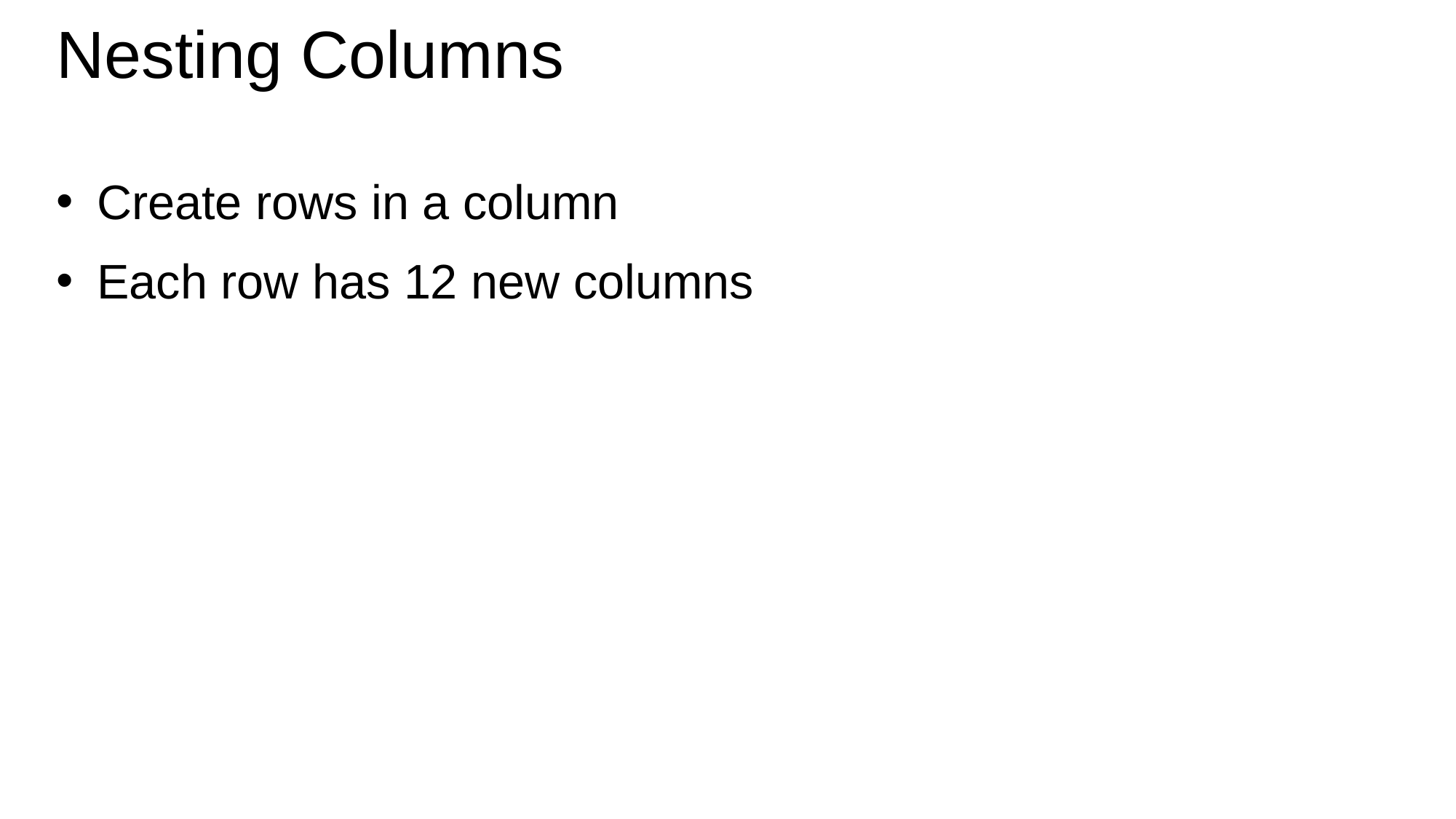

# Nesting Columns
Create rows in a column
Each row has 12 new columns